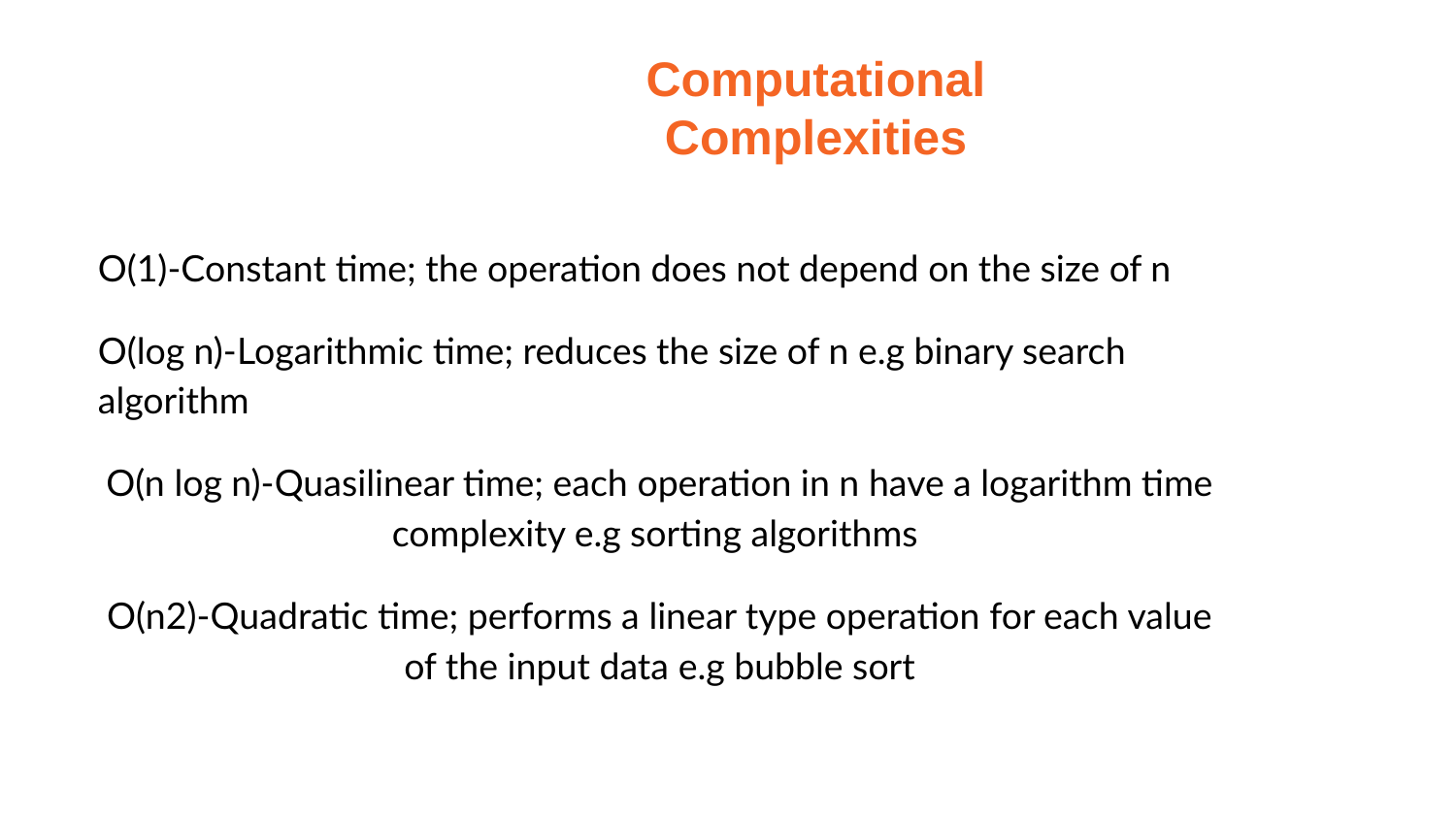

Computational Complexities
O(1)-Constant time; the operation does not depend on the size of n
O(log n)-Logarithmic time; reduces the size of n e.g binary search algorithm
O(n log n)-Quasilinear time; each operation in n have a logarithm time complexity e.g sorting algorithms
O(n2)-Quadratic time; performs a linear type operation for each value of the input data e.g bubble sort